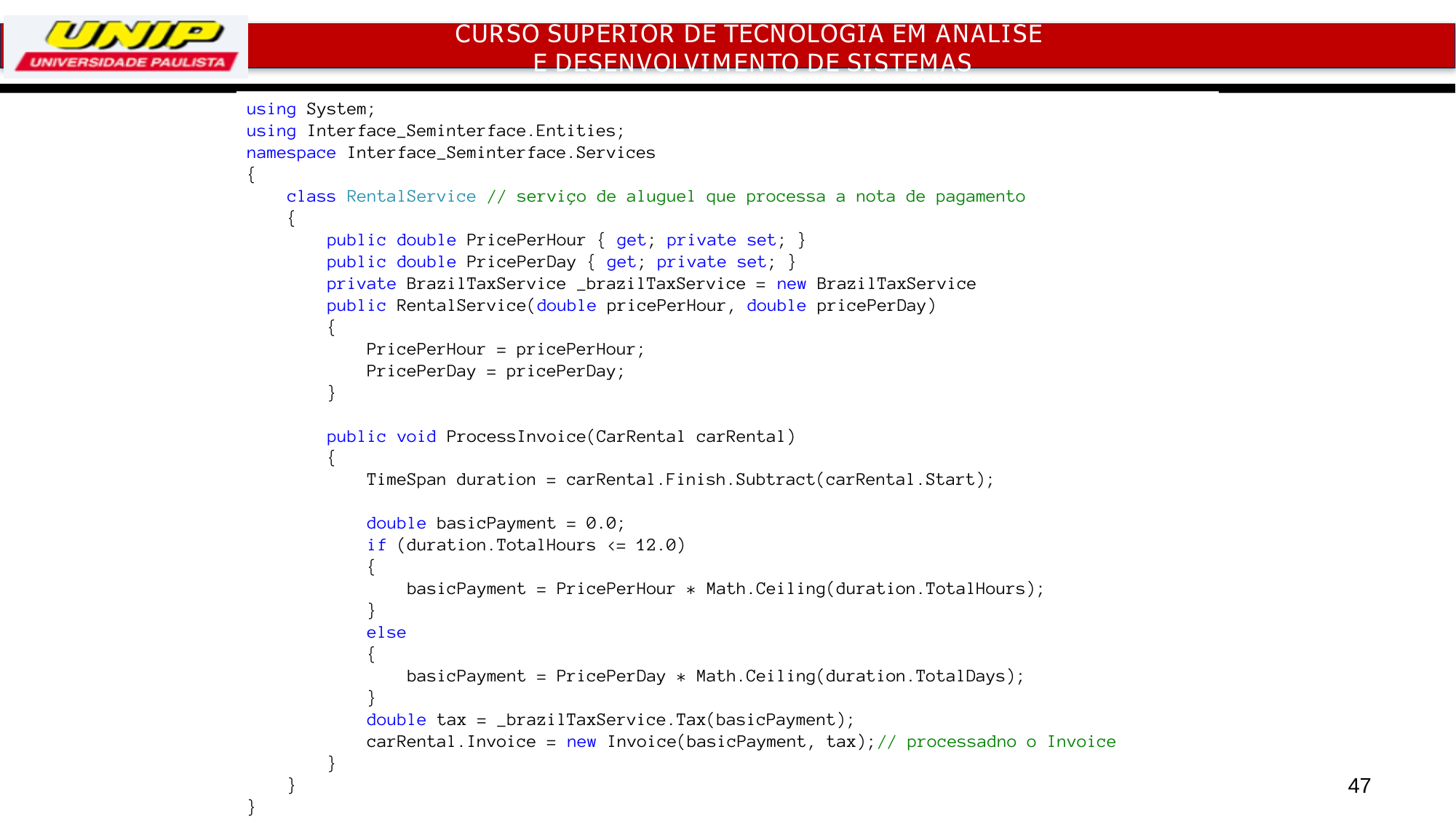

# Classe Rental Service
using System;
using Interface_Seminterface.Entities;
namespace Interface_Seminterface.Services
{
    class RentalService // serviço de aluguel que processa a nota de pagamento
    {
        public double PricePerHour { get; private set; }
        public double PricePerDay { get; private set; }
        private BrazilTaxService _brazilTaxService = new BrazilTaxService
        public RentalService(double pricePerHour, double pricePerDay)
        {
            PricePerHour = pricePerHour;
            PricePerDay = pricePerDay;
        }

        public void ProcessInvoice(CarRental carRental)
        {
            TimeSpan duration = carRental.Finish.Subtract(carRental.Start);

            double basicPayment = 0.0;
            if (duration.TotalHours <= 12.0)
            {
                basicPayment = PricePerHour * Math.Ceiling(duration.TotalHours);
            }
            else
            {
                basicPayment = PricePerDay * Math.Ceiling(duration.TotalDays);
            }
            double tax = _brazilTaxService.Tax(basicPayment);
            carRental.Invoice = new Invoice(basicPayment, tax);// processadno o Invoice
        }
    }
}
47